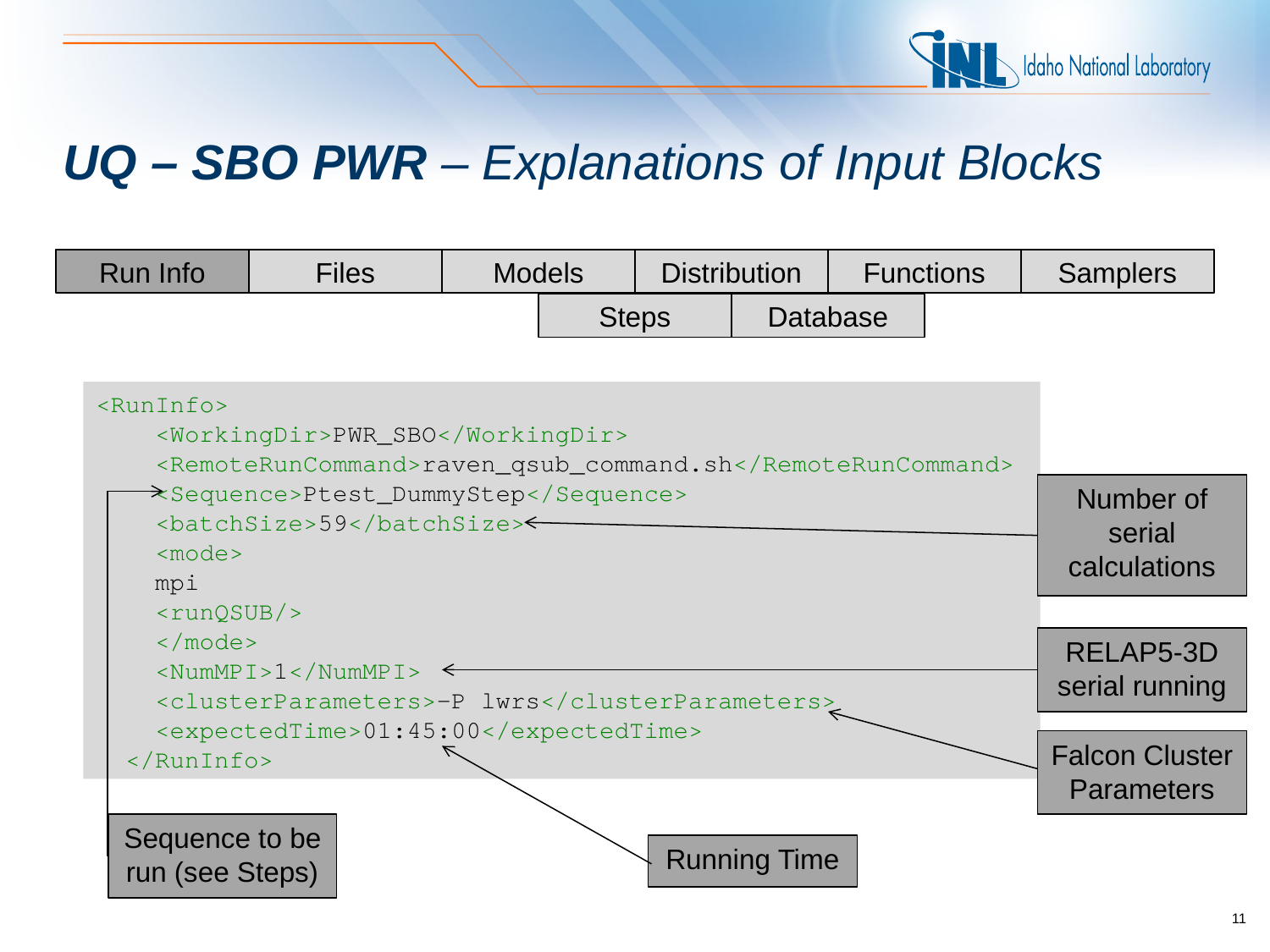

# UQ – SBO PWR – Explanations of Input Blocks
Run Info
Files
Models
Distribution
Functions
Samplers
Steps
Database
<RunInfo>
    <WorkingDir>PWR_SBO</WorkingDir>
    <RemoteRunCommand>raven_qsub_command.sh</RemoteRunCommand>
    <Sequence>Ptest_DummyStep</Sequence>
    <batchSize>59</batchSize>
    <mode>
    mpi
    <runQSUB/>
    </mode>
    <NumMPI>1</NumMPI>
    <clusterParameters>-P lwrs</clusterParameters>
    <expectedTime>01:45:00</expectedTime>
  </RunInfo>
Number of serial calculations
RELAP5-3D serial running
Falcon Cluster Parameters
Sequence to be run (see Steps)
Running Time
11